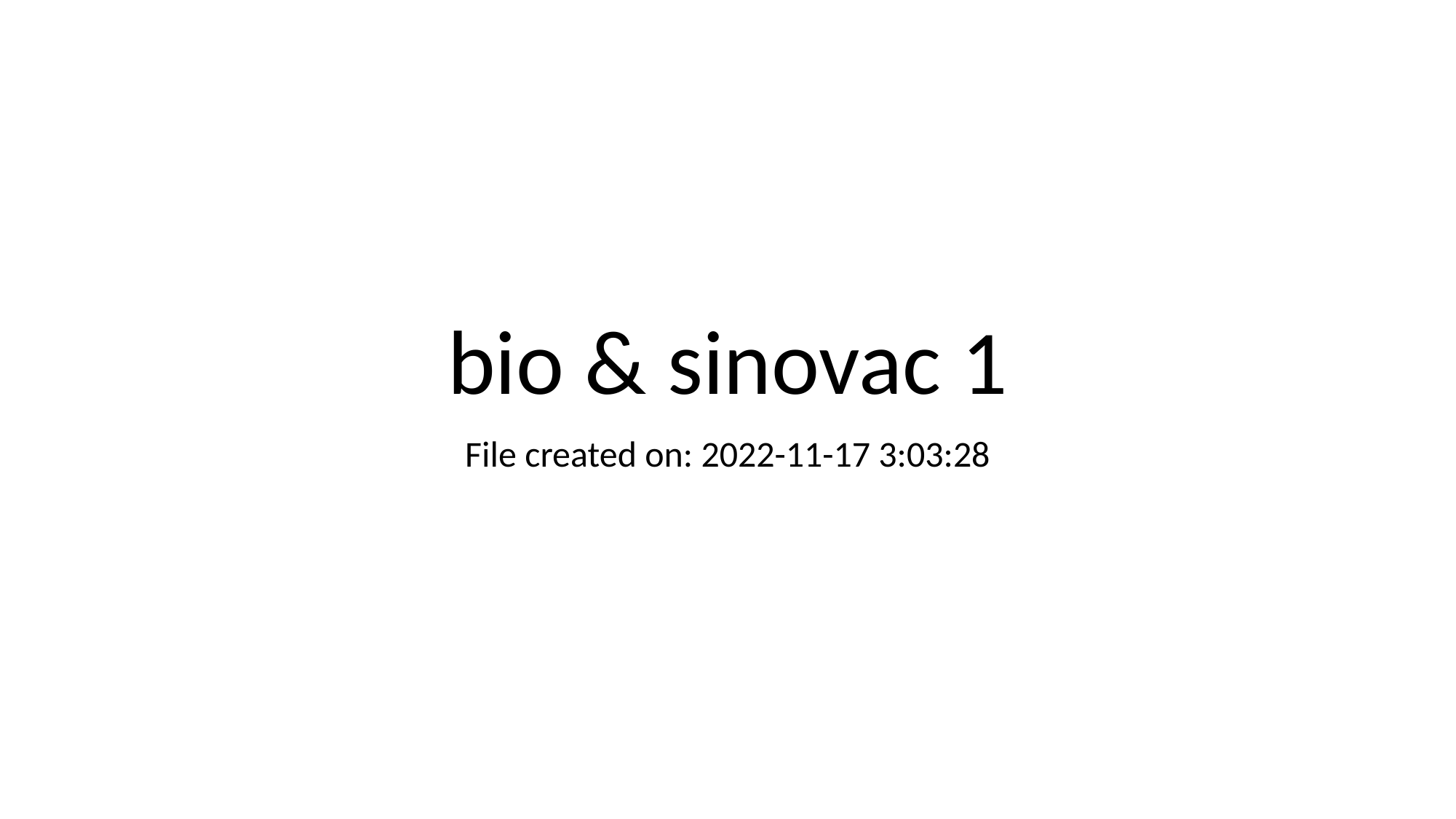

# bio & sinovac 1
File created on: 2022-11-17 3:03:28